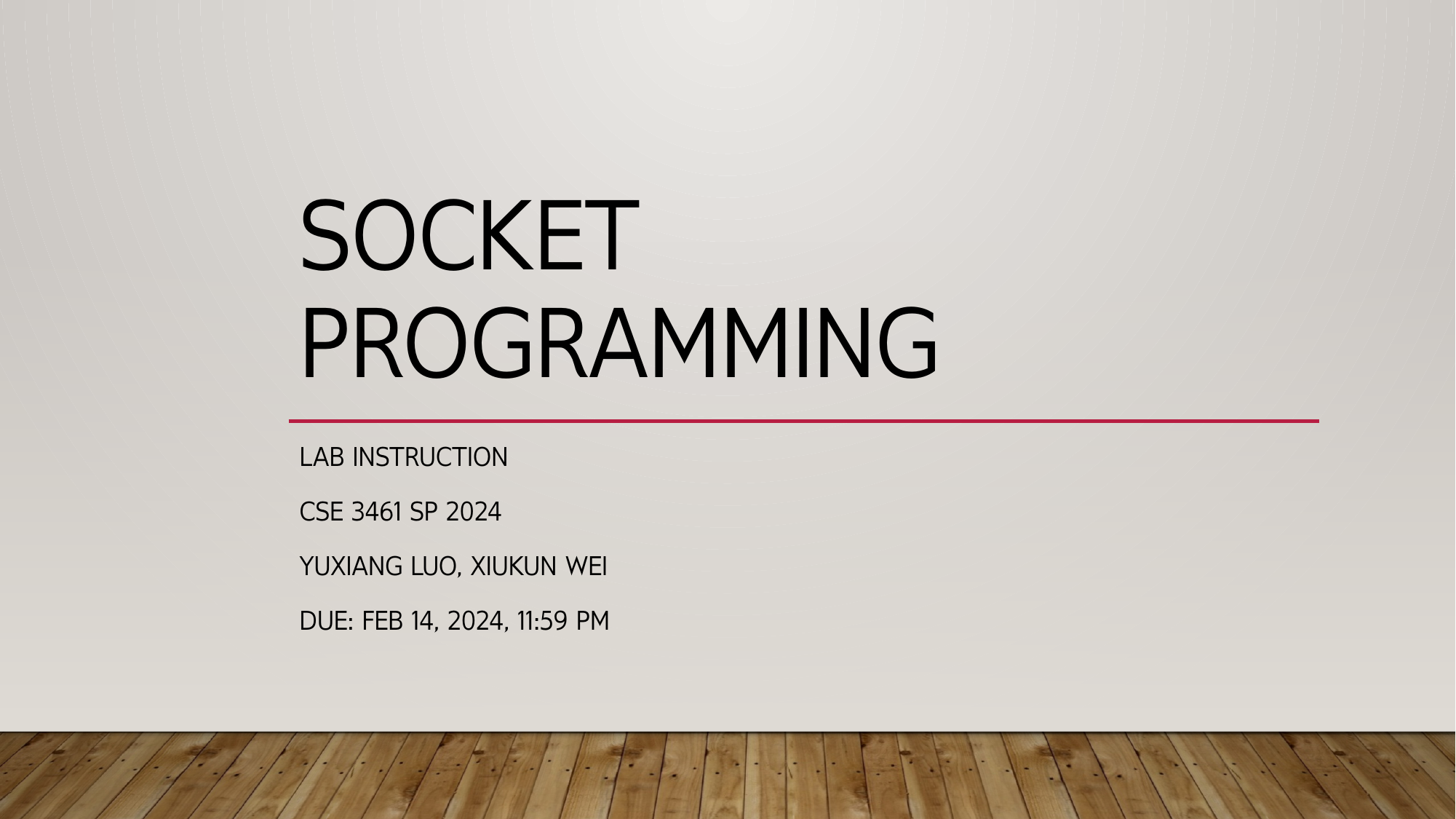

# Socket Programming
Lab Instruction
CSE 3461 Sp 2024
Yuxiang Luo, Xiukun Wei
Due: Feb 14, 2024, 11:59 PM